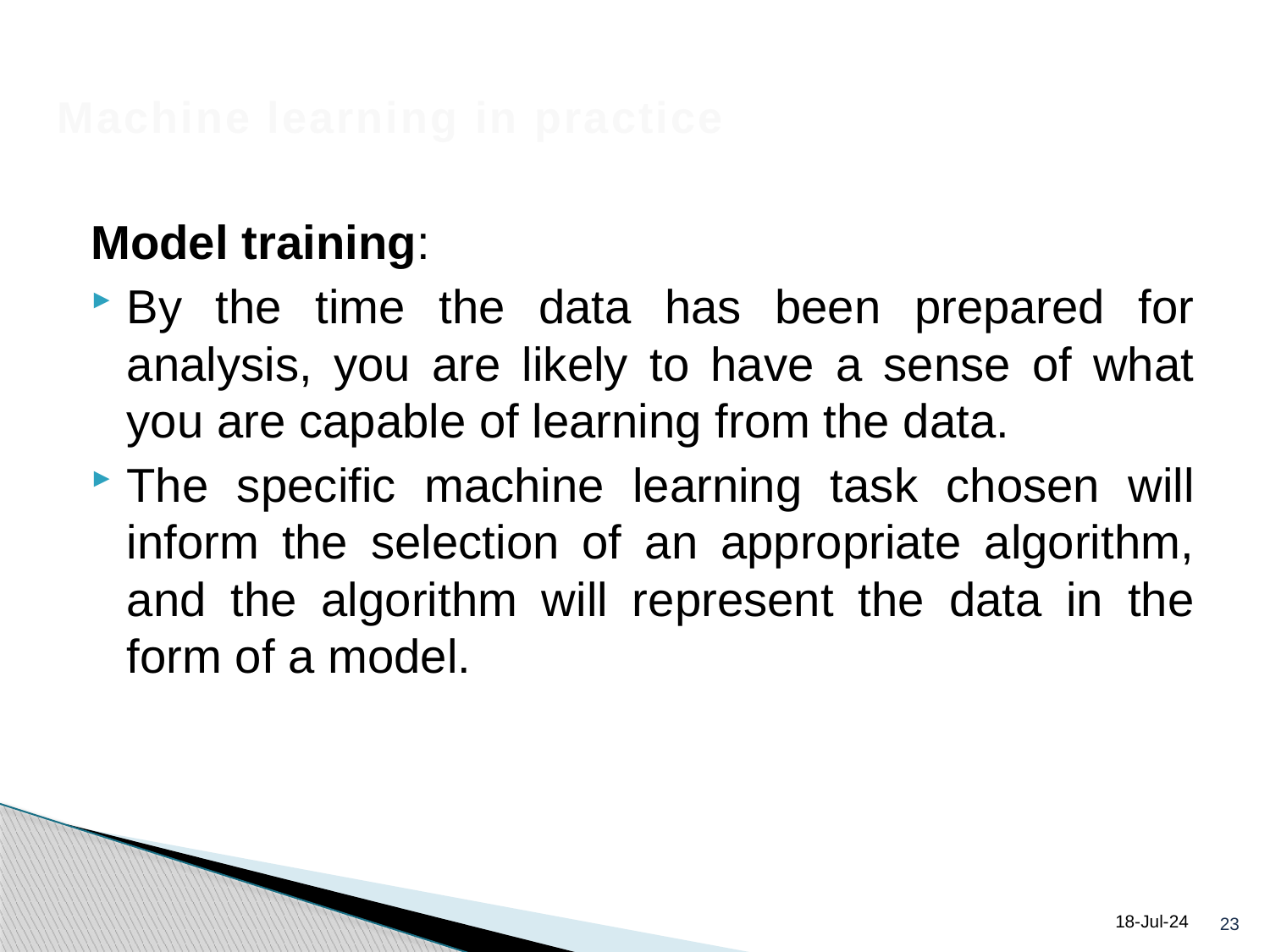

# Machine learning in practice
Model training:
By the time the data has been prepared for analysis, you are likely to have a sense of what you are capable of learning from the data.
The specific machine learning task chosen will inform the selection of an appropriate algorithm, and the algorithm will represent the data in the form of a model.
23
18-Jul-24